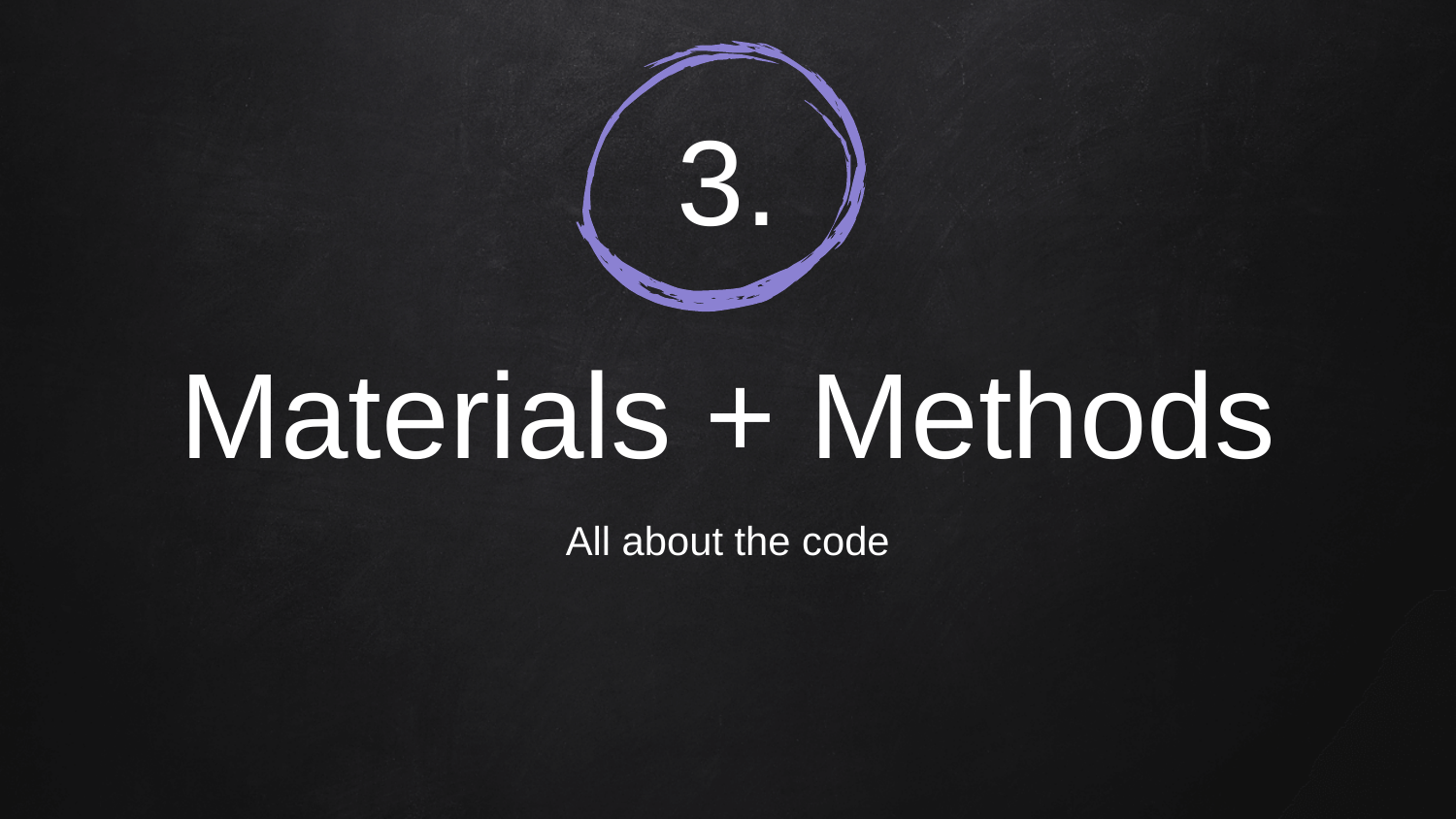

# 3.

Materials + Methods
All about the code